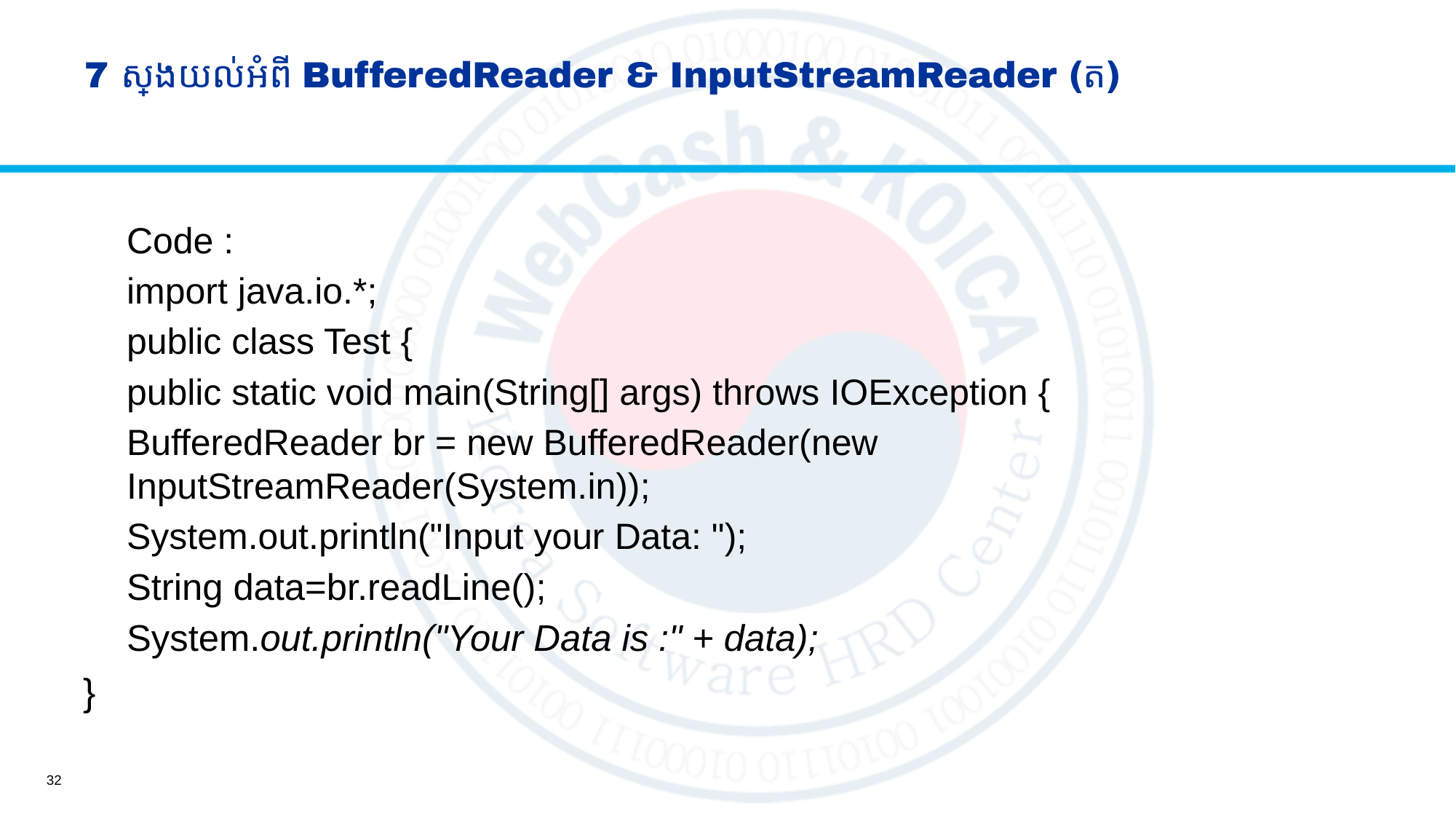

# 7 ស្វែងយល់អំពី BufferedReader & InputStreamReader (ត)
Code :
import java.io.*;
public class Test {
public static void main(String[] args) throws IOException {
BufferedReader br = new BufferedReader(new InputStreamReader(System.in));
System.out.println("Input your Data: ");
String data=br.readLine();
System.out.println("Your Data is :" + data);
}

32